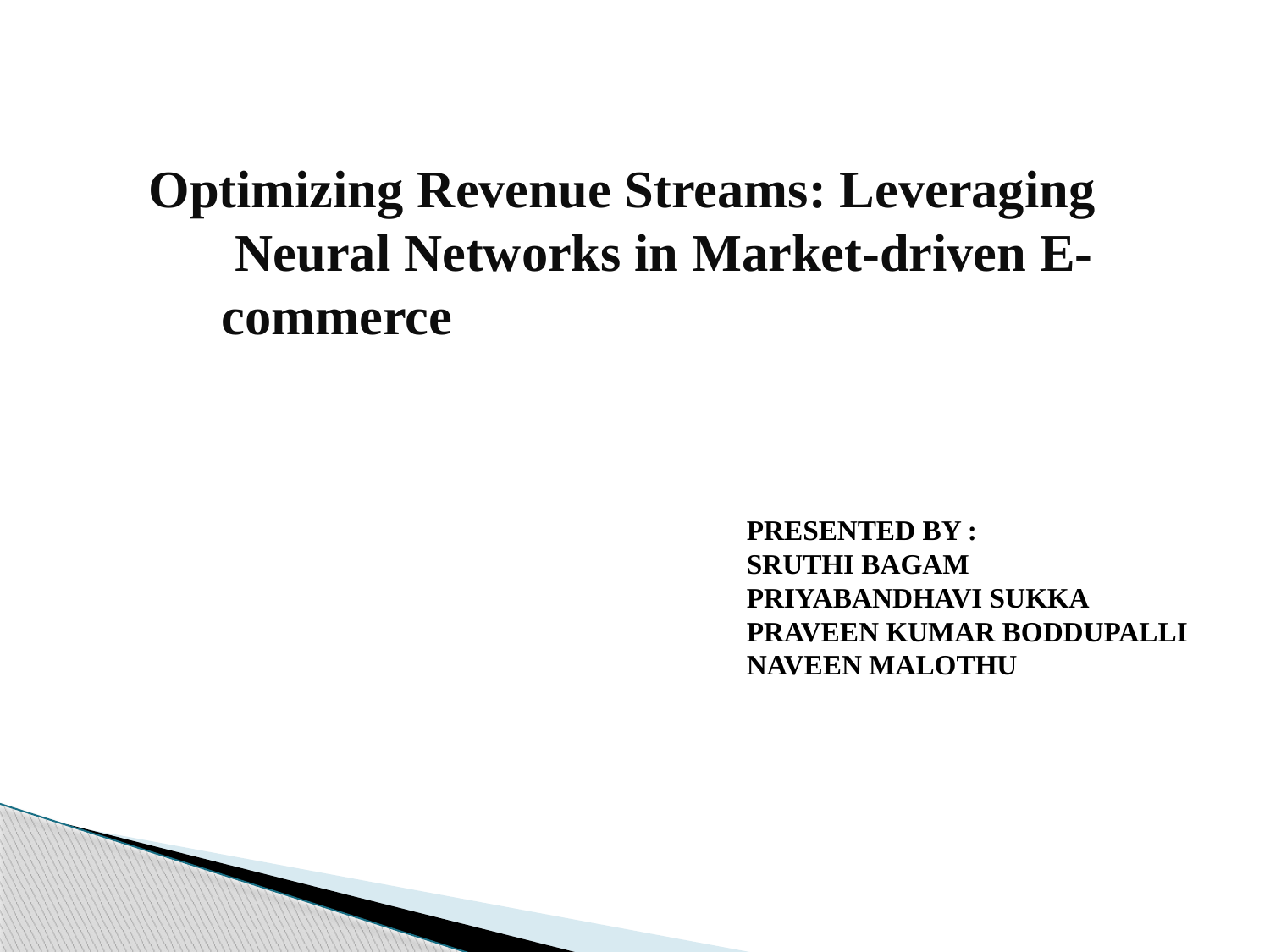

Optimizing Revenue Streams: Leveraging   Neural Networks in Market-driven E-commerce

PRESENTED BY :
SRUTHI BAGAM
PRIYABANDHAVI SUKKA
PRAVEEN KUMAR BODDUPALLI
NAVEEN MALOTHU